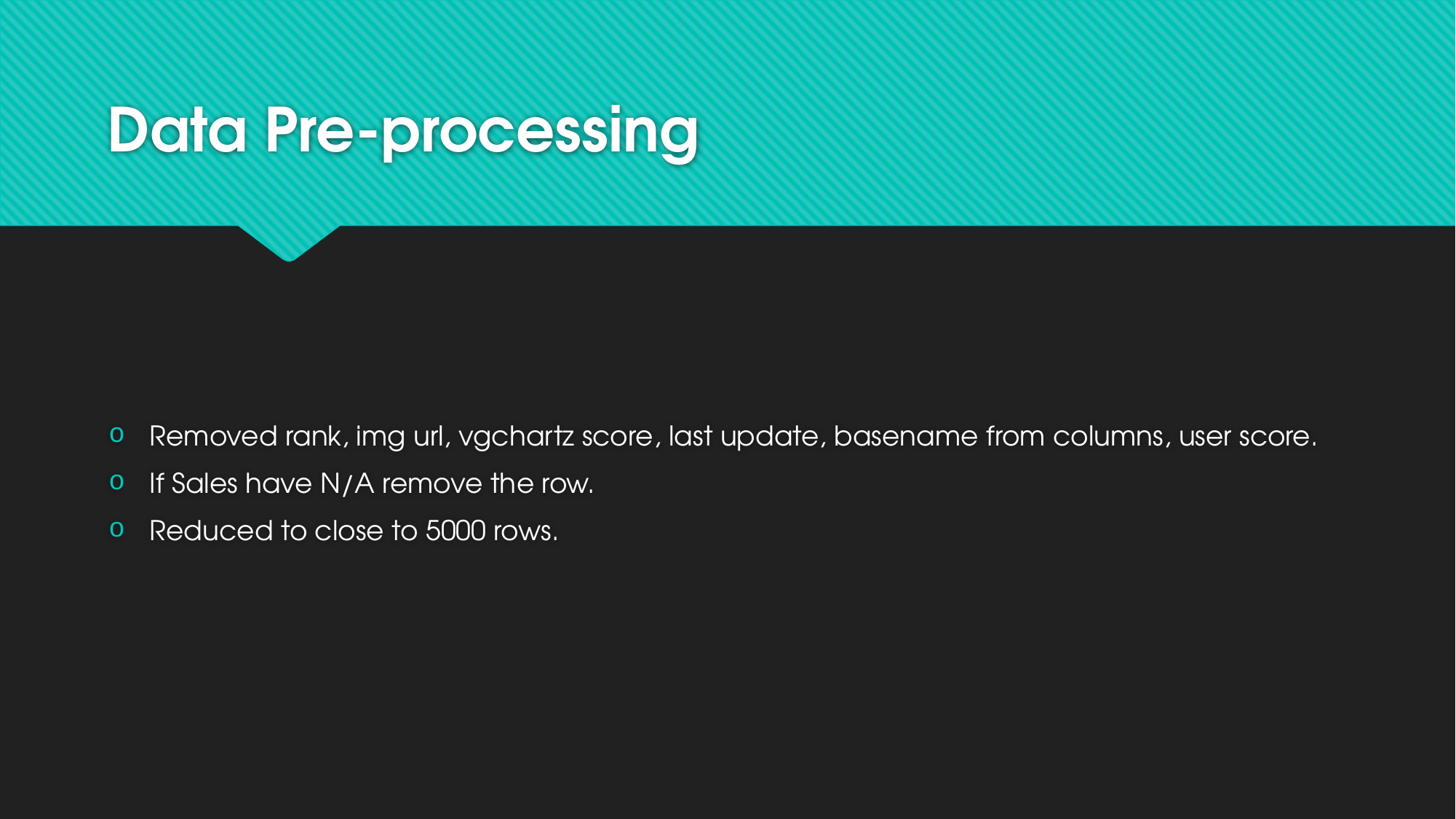

# Data Pre-processing
Removed rank, img url, vgchartz score, last update, basename from columns, user score.
If Sales have N/A remove the row.
Reduced to close to 5000 rows.